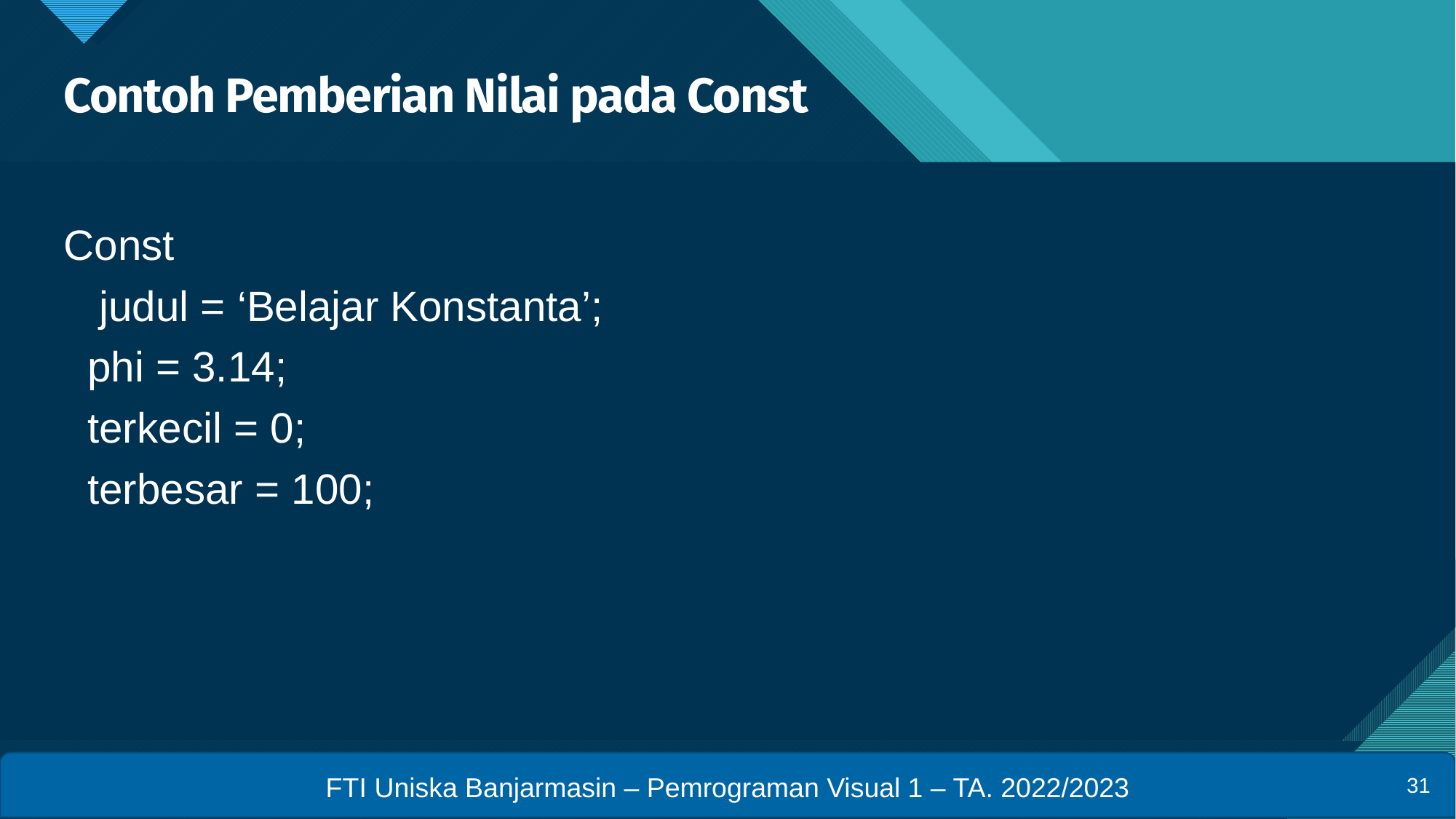

# Contoh Pemberian Nilai pada Const
Const
   judul = ‘Belajar Konstanta’;
  phi = 3.14;
  terkecil = 0;
  terbesar = 100;
FTI Uniska Banjarmasin – Pemrograman Visual 1 – TA. 2022/2023
31
31